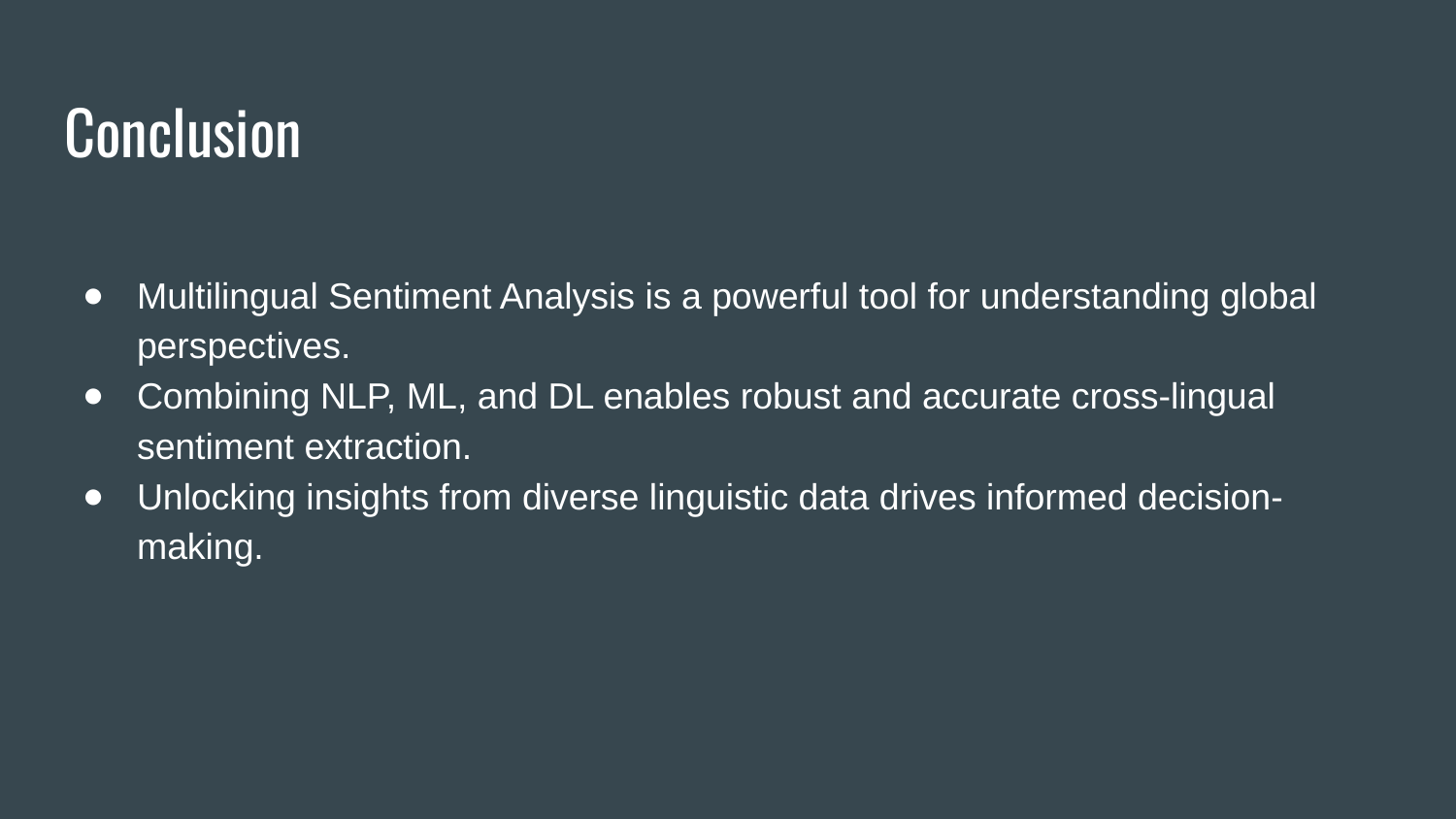

# Conclusion

Multilingual Sentiment Analysis is a powerful tool for understanding global perspectives.
Combining NLP, ML, and DL enables robust and accurate cross-lingual sentiment extraction.
Unlocking insights from diverse linguistic data drives informed decision-making.